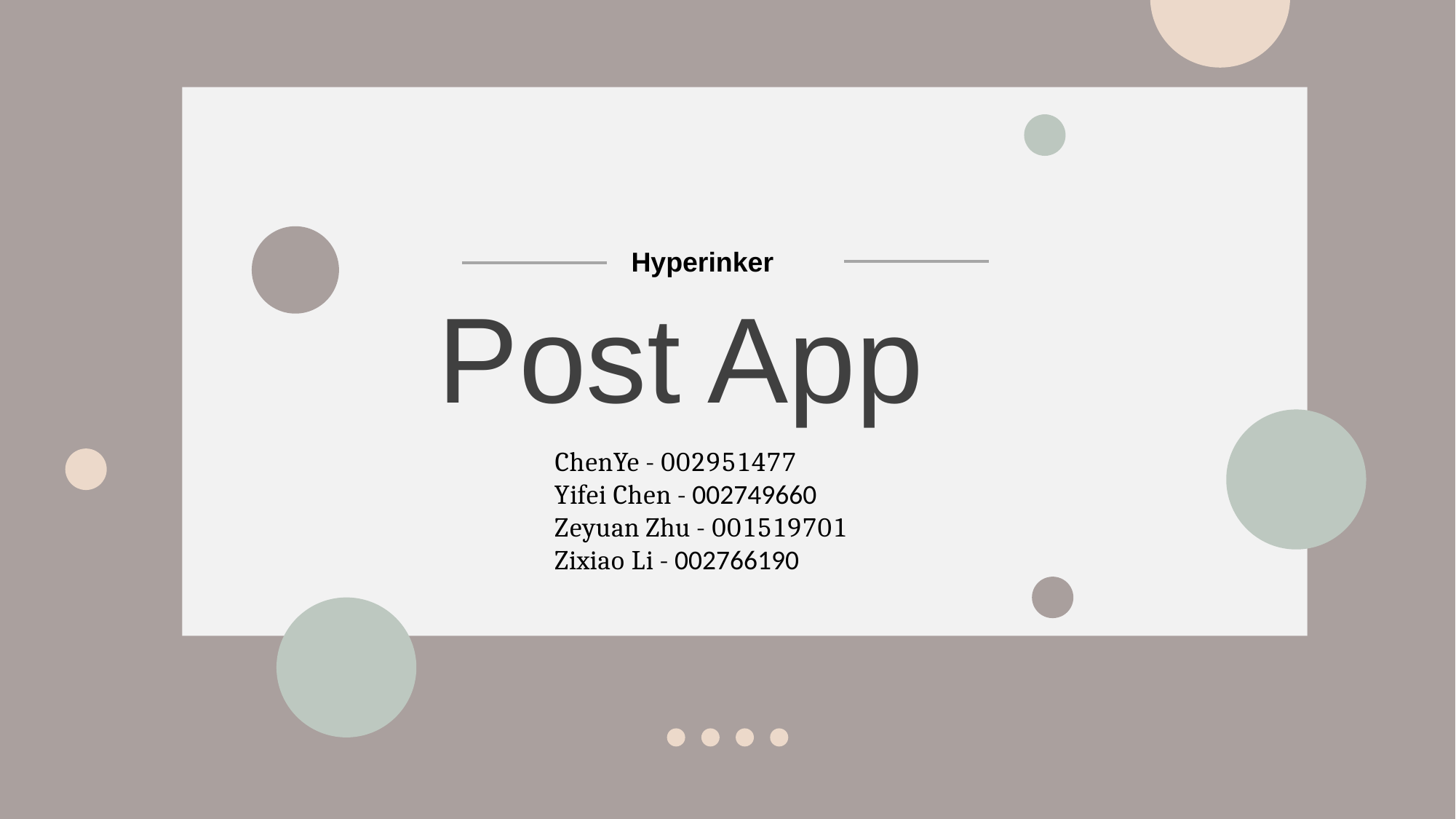

Hyperinker
Post App

ChenYe - 002951477
Yifei Chen - 002749660
Zeyuan Zhu - 001519701
Zixiao Li - 002766190